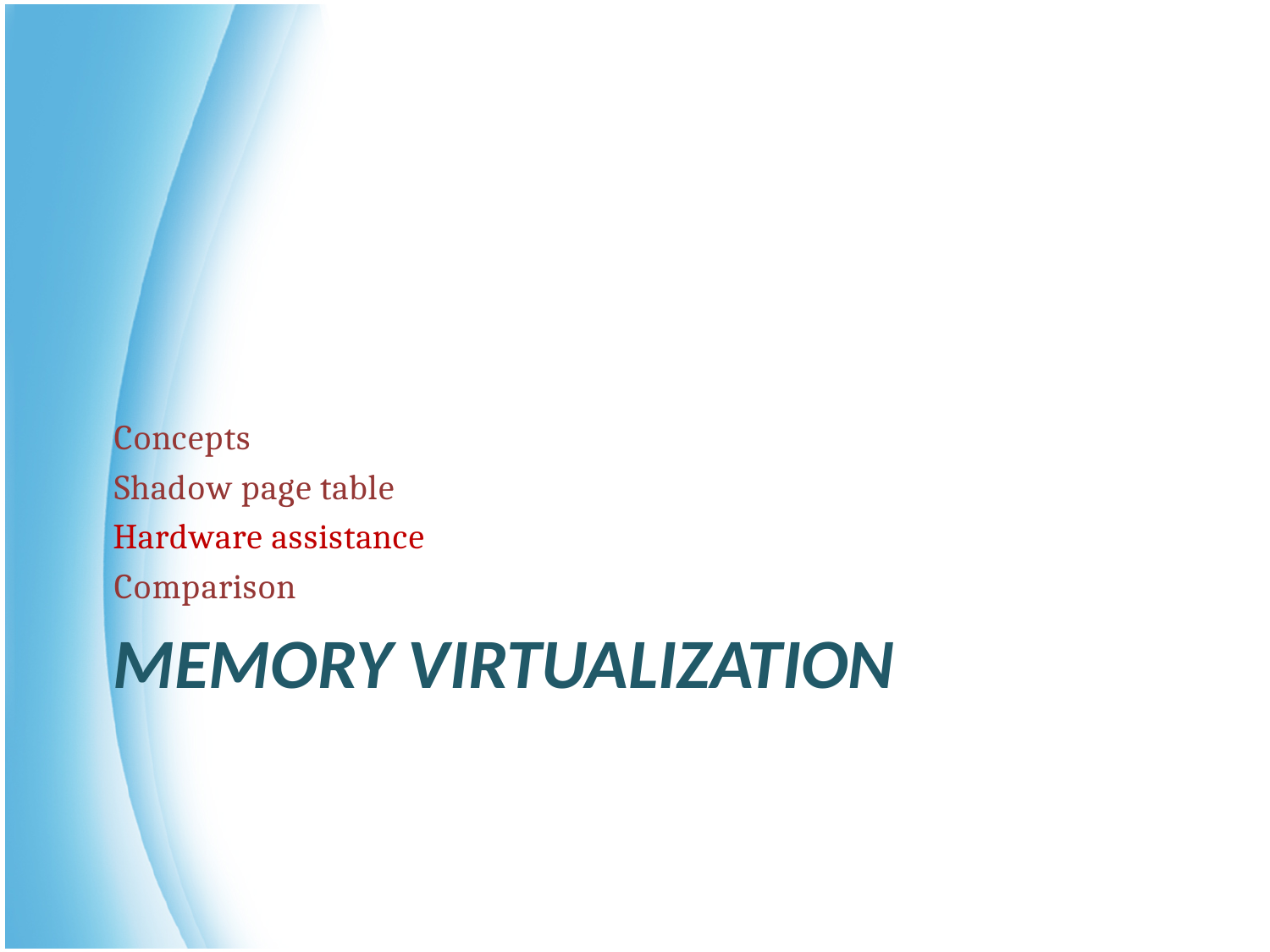

Concepts
Shadow page table
Hardware assistance
Comparison
# Memory Virtualization